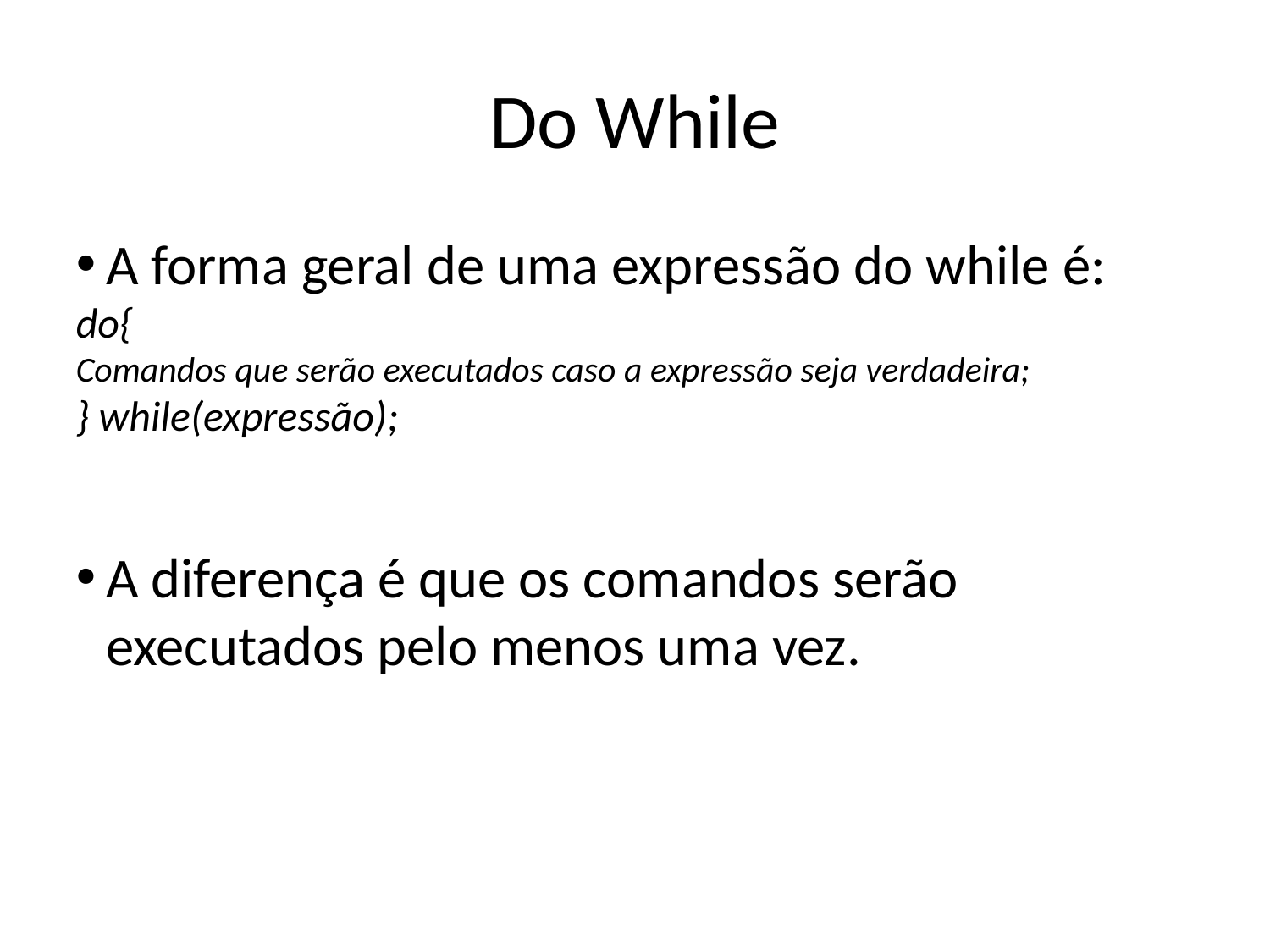

Do While
A forma geral de uma expressão do while é:
do{
Comandos que serão executados caso a expressão seja verdadeira;
} while(expressão);

A diferença é que os comandos serão executados pelo menos uma vez.